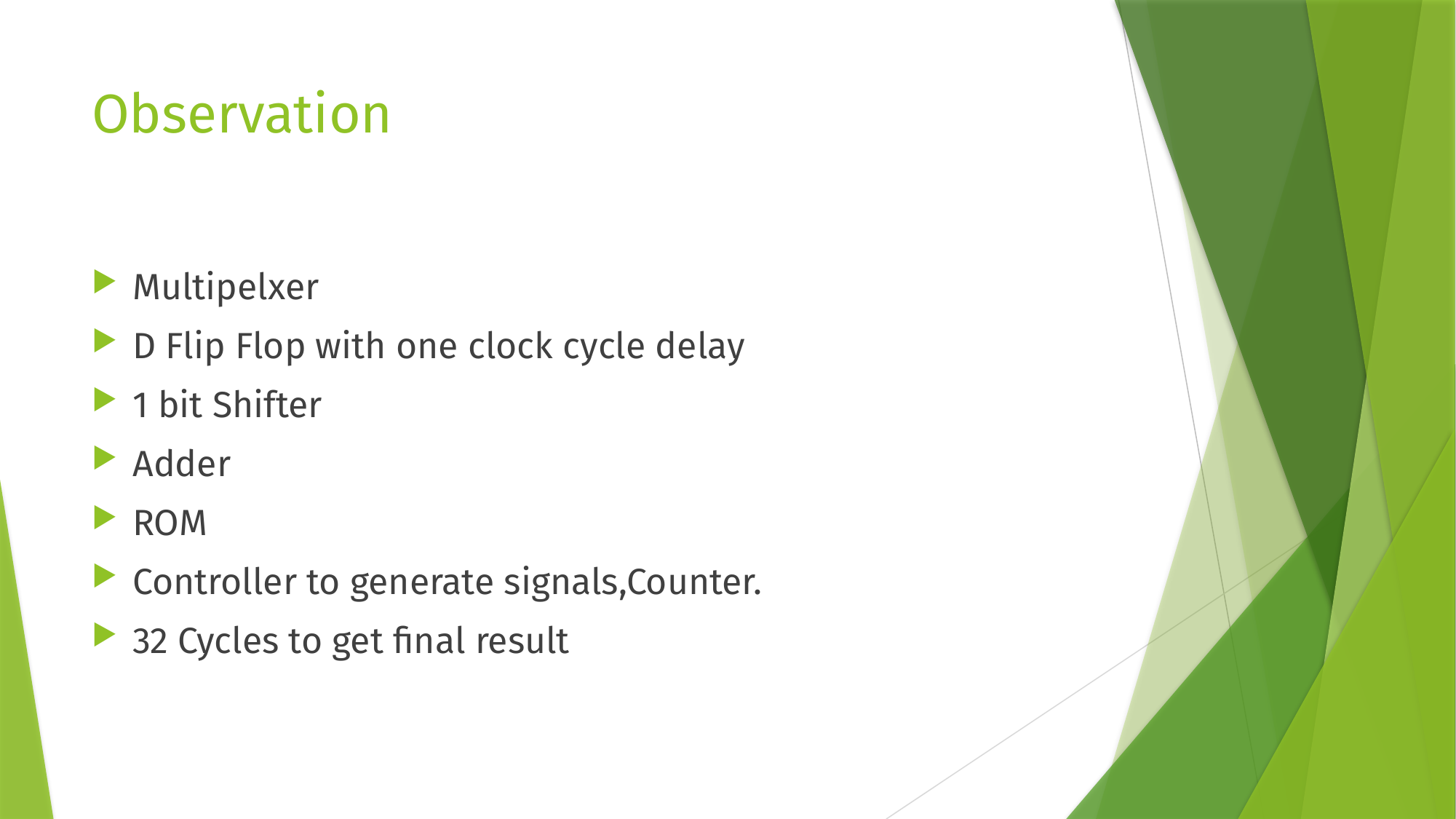

# Observation
Multipelxer
D Flip Flop with one clock cycle delay
1 bit Shifter
Adder
ROM
Controller to generate signals,Counter.
32 Cycles to get final result